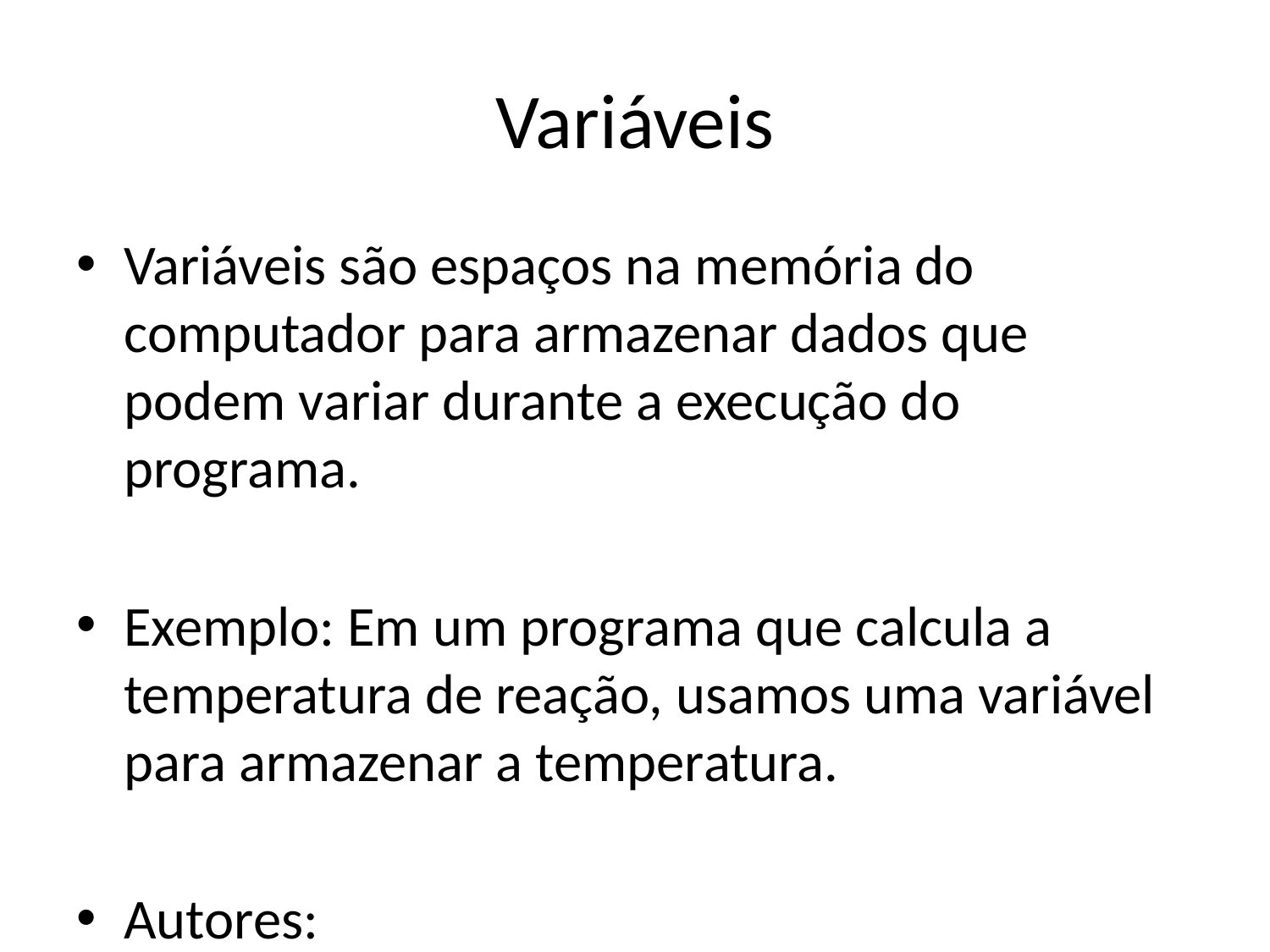

# Variáveis
Variáveis são espaços na memória do computador para armazenar dados que podem variar durante a execução do programa.

Exemplo: Em um programa que calcula a temperatura de reação, usamos uma variável para armazenar a temperatura.

Autores:
- Forbellone, A. L. V.; Eberspächer, H. F. (2005)
- Lopes, A.; Garcia, G. (2004)